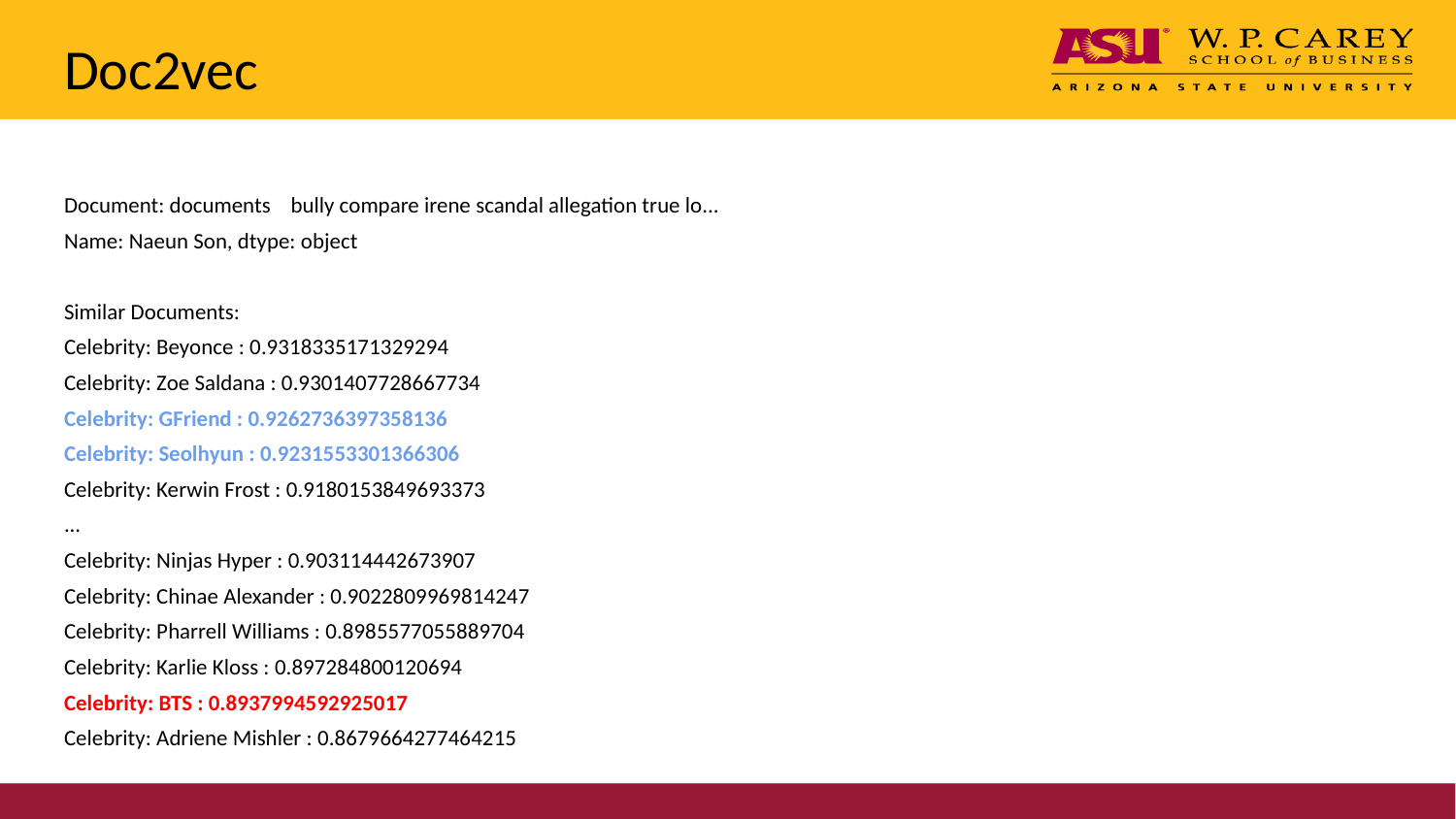

# Doc2vec
Document: documents    bully compare irene scandal allegation true lo...
Name: Naeun Son, dtype: object

Similar Documents:
Celebrity: Beyonce : 0.9318335171329294
Celebrity: Zoe Saldana : 0.9301407728667734
Celebrity: GFriend : 0.9262736397358136
Celebrity: Seolhyun : 0.9231553301366306
Celebrity: Kerwin Frost : 0.9180153849693373
...
Celebrity: Ninjas Hyper : 0.903114442673907
Celebrity: Chinae Alexander : 0.9022809969814247
Celebrity: Pharrell Williams : 0.8985577055889704
Celebrity: Karlie Kloss : 0.897284800120694
Celebrity: BTS : 0.8937994592925017
Celebrity: Adriene Mishler : 0.8679664277464215